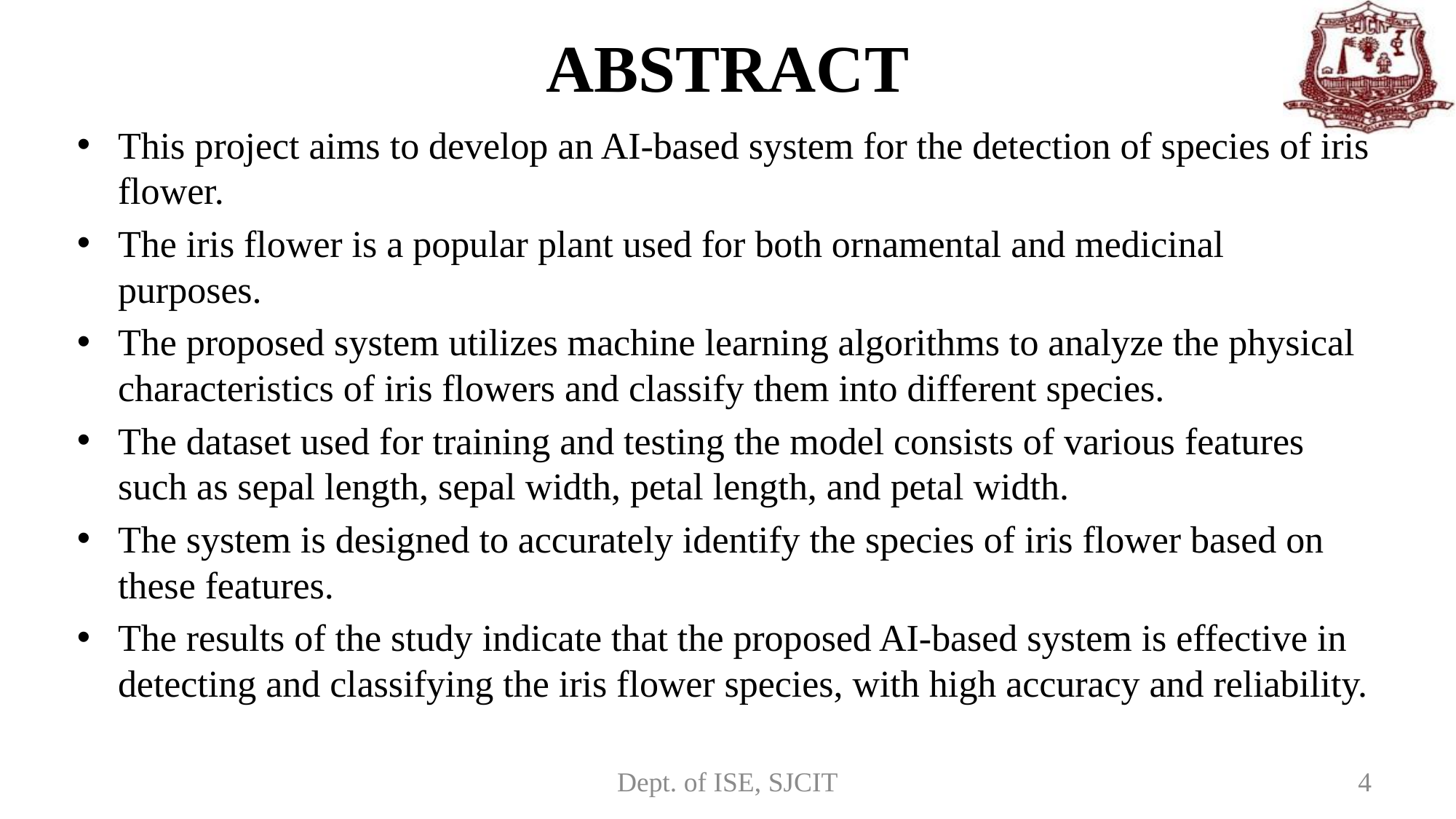

# ABSTRACT
This project aims to develop an AI-based system for the detection of species of iris flower.
The iris flower is a popular plant used for both ornamental and medicinal purposes.
The proposed system utilizes machine learning algorithms to analyze the physical characteristics of iris flowers and classify them into different species.
The dataset used for training and testing the model consists of various features such as sepal length, sepal width, petal length, and petal width.
The system is designed to accurately identify the species of iris flower based on these features.
The results of the study indicate that the proposed AI-based system is effective in detecting and classifying the iris flower species, with high accuracy and reliability.
Dept. of ISE, SJCIT
4